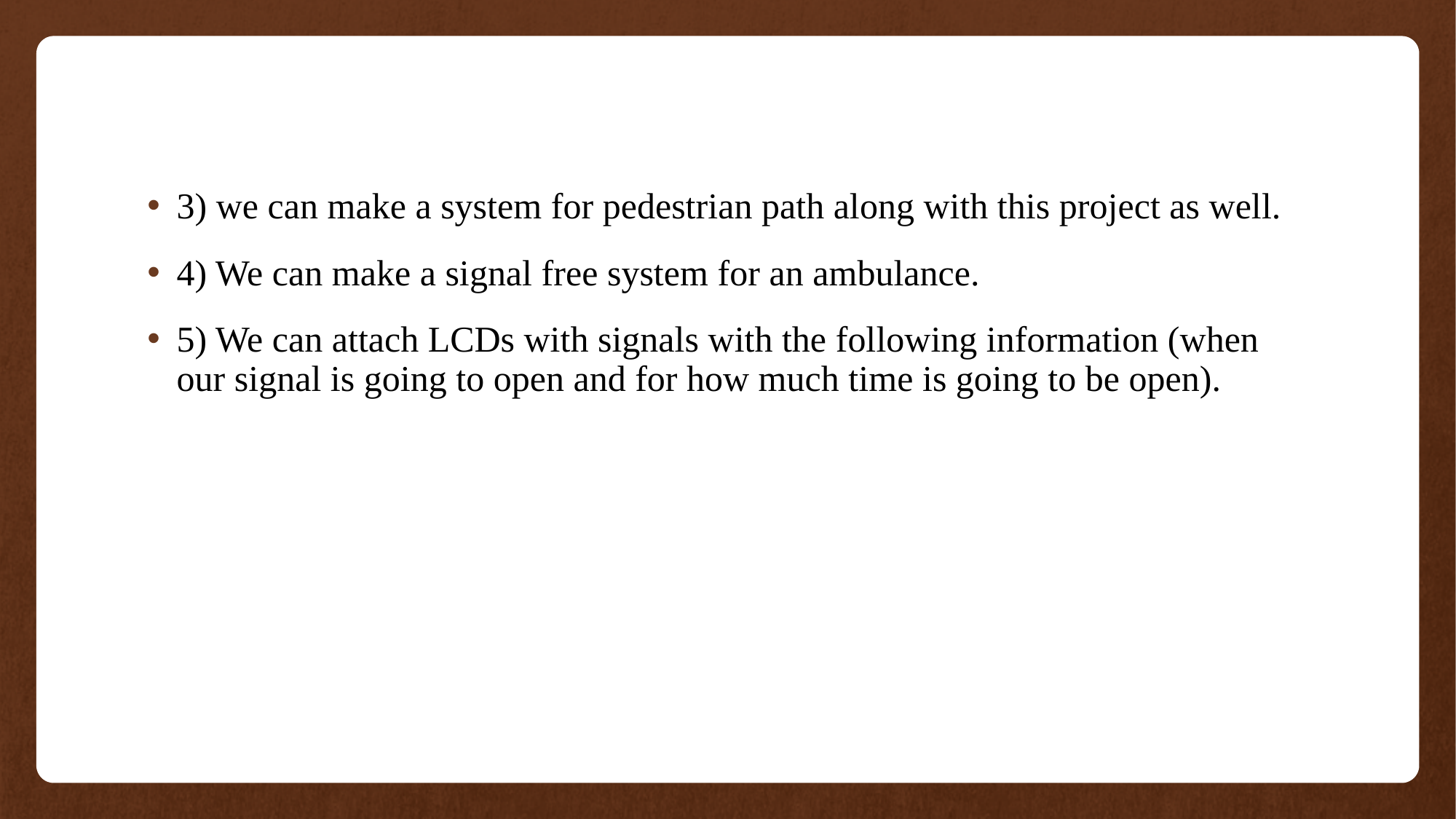

3) we can make a system for pedestrian path along with this project as well.
4) We can make a signal free system for an ambulance.
5) We can attach LCDs with signals with the following information (when our signal is going to open and for how much time is going to be open).